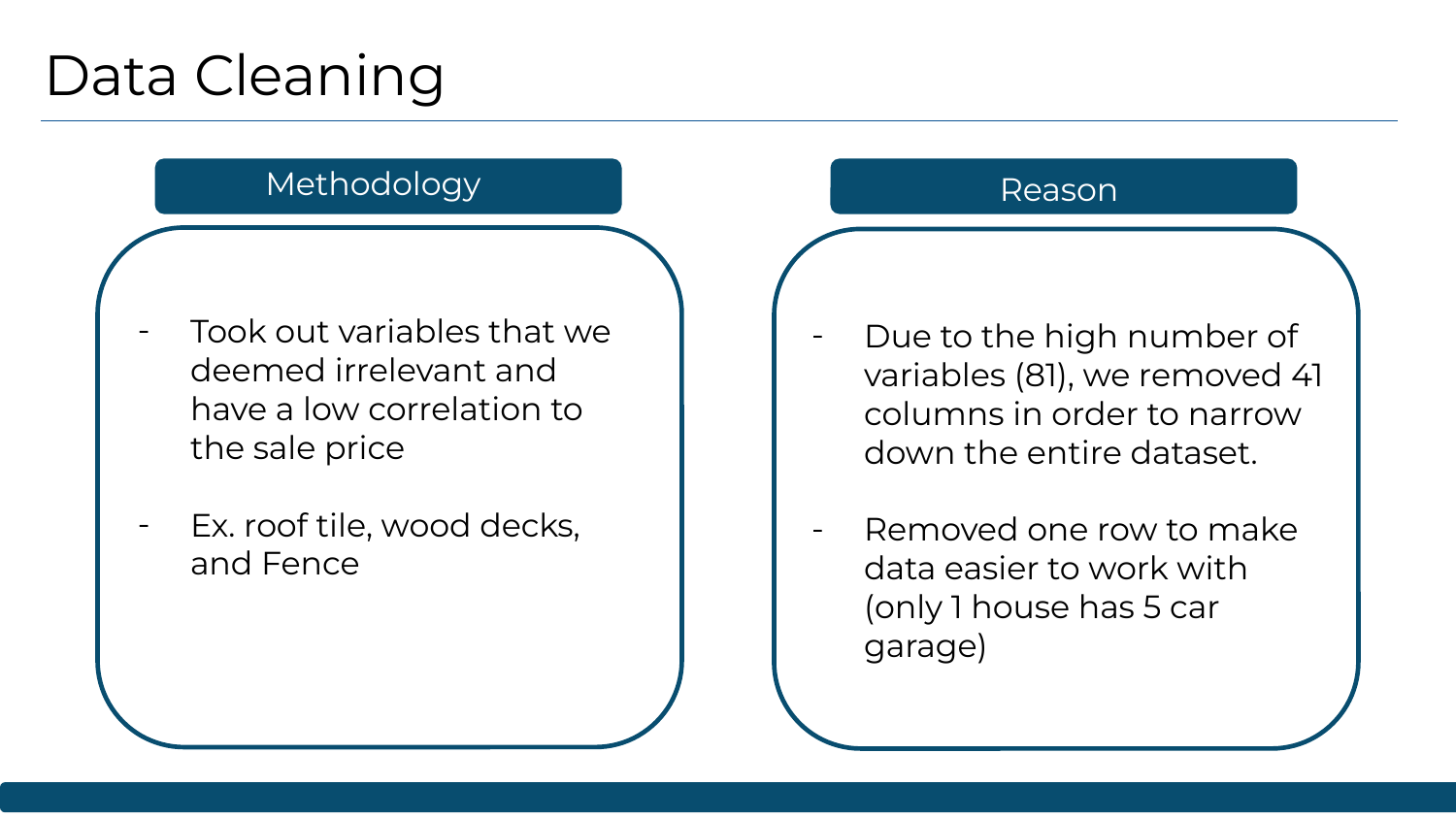

Data Cleaning
Methodology
Reason

Reason

Took out variables that we deemed irrelevant and have a low correlation to the sale price

Ex. roof tile, wood decks, and Fence
Due to the high number of variables (81), we removed 41 columns in order to narrow down the entire dataset.

Removed one row to make data easier to work with
(only 1 house has 5 car garage)